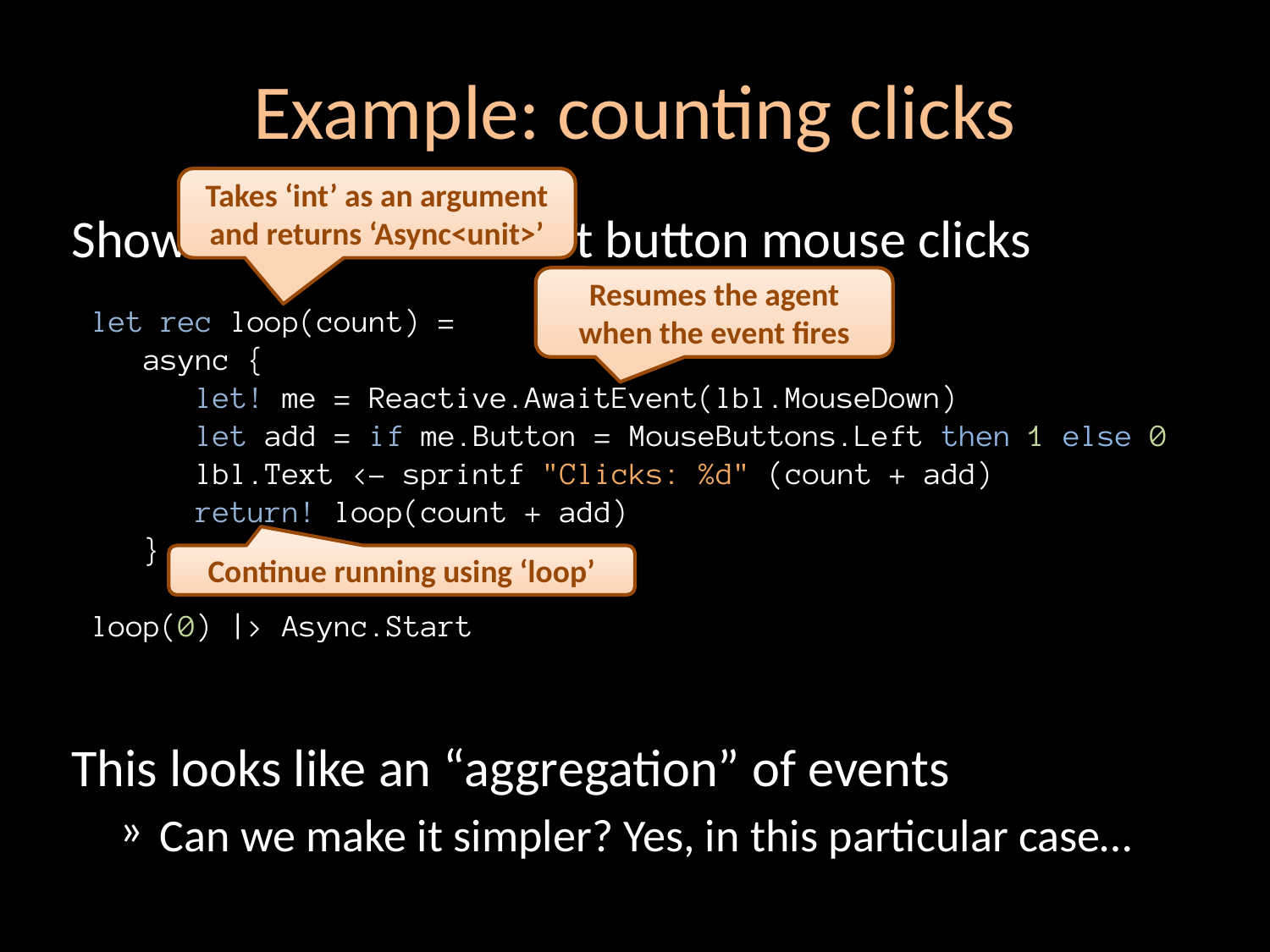

# Example: counting clicks
Takes ‘int’ as an argument
and returns ‘Async<unit>’
Show the number of left button mouse clicks

This looks like an “aggregation” of events
Can we make it simpler? Yes, in this particular case…
Resumes the agent when the event fires
let rec loop(count) =
   async {
      let! me = Reactive.AwaitEvent(lbl.MouseDown)
      let add = if me.Button = MouseButtons.Left then 1 else 0
      lbl.Text <- sprintf "Clicks: %d" (count + add)
      return! loop(count + add)
   }

loop(0) |> Async.Start
Continue running using ‘loop’